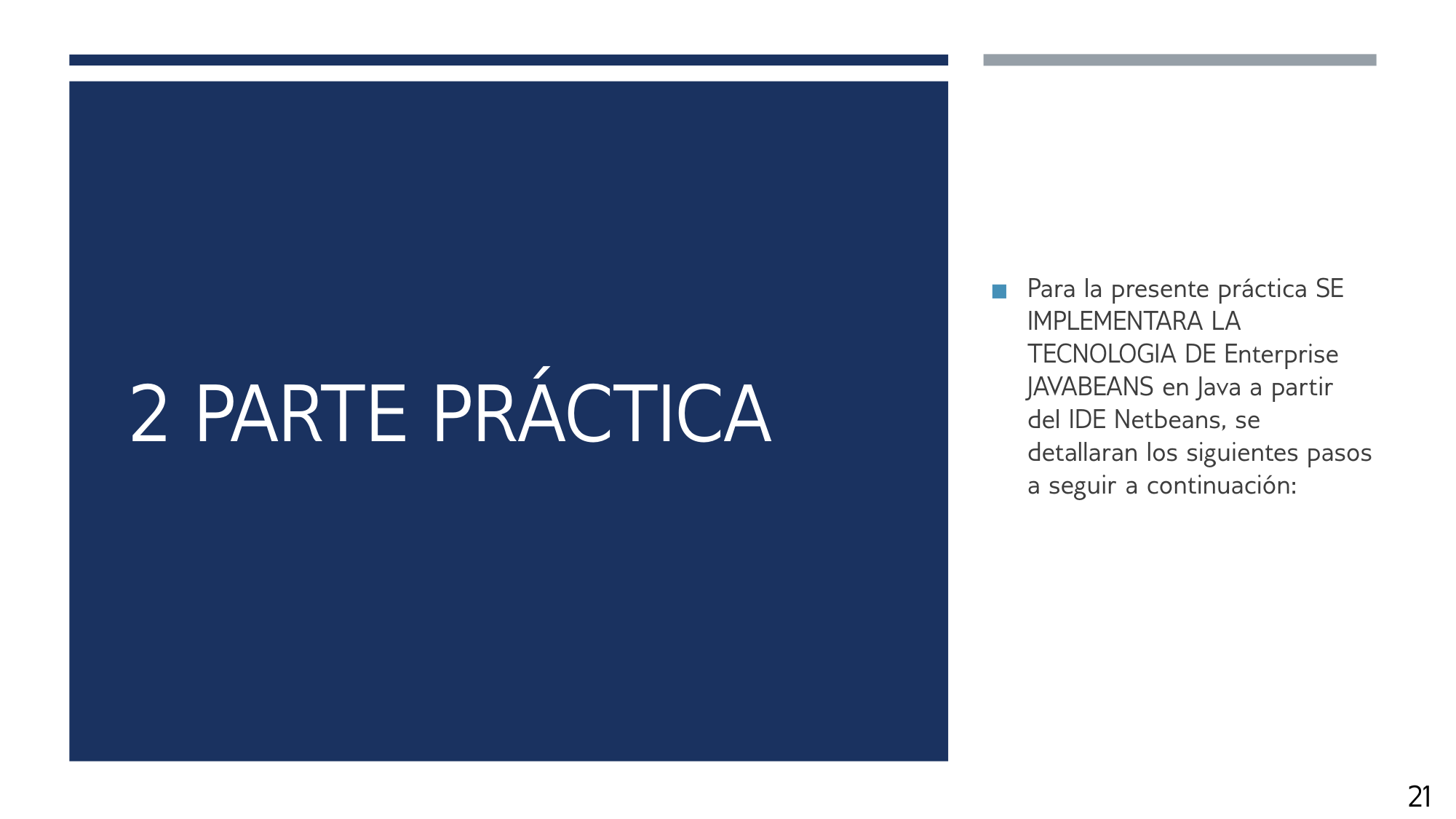

# 2 PARTE PRÁCTICA
Para la presente práctica SE IMPLEMENTARA LA TECNOLOGIA DE Enterprise JAVABEANS en Java a partir del IDE Netbeans, se detallaran los siguientes pasos a seguir a continuación:

21